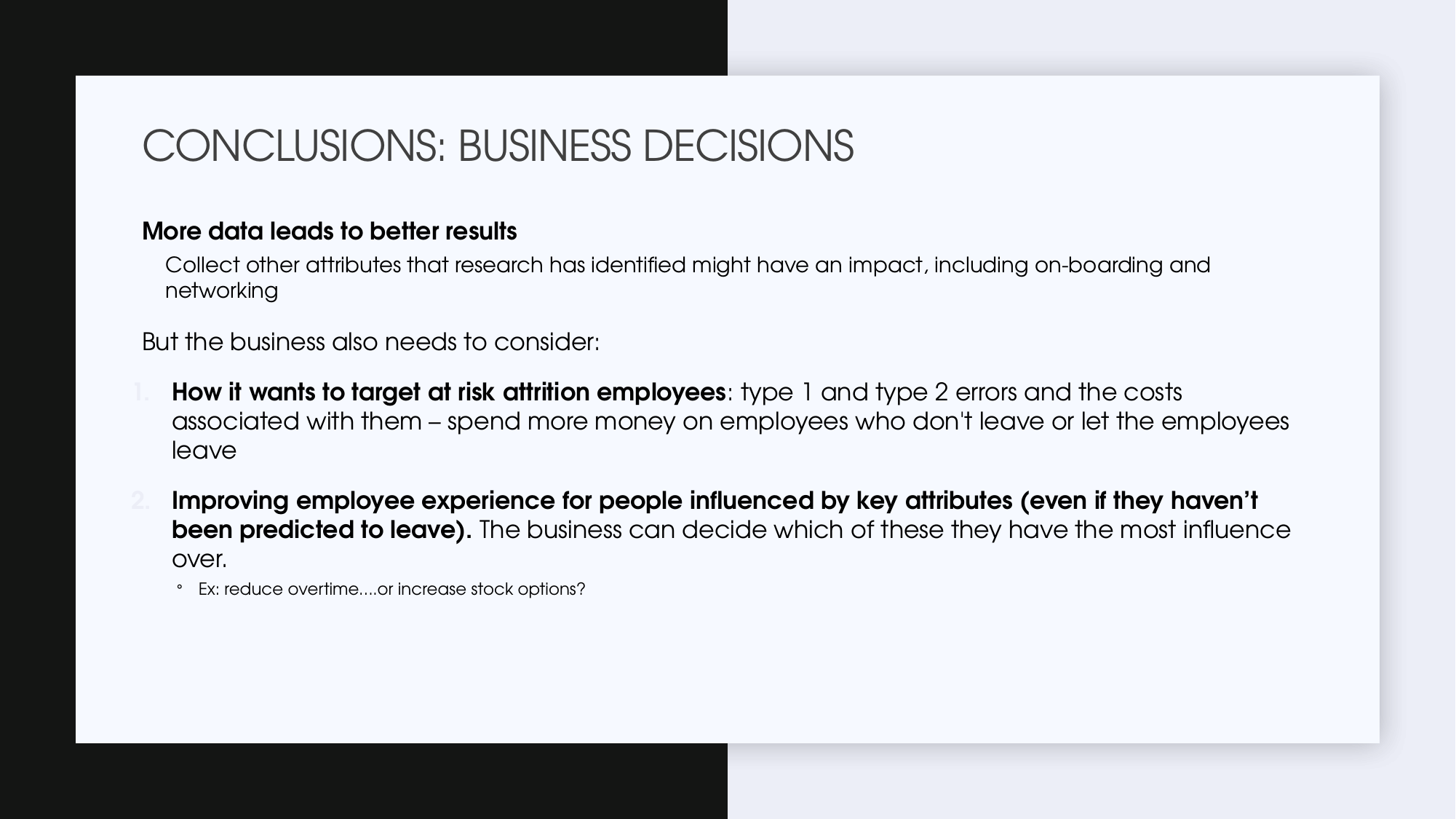

# Conclusions: Business decisions
More data leads to better results
Collect other attributes that research has identified might have an impact, including on-boarding and networking
But the business also needs to consider:
How it wants to target at risk attrition employees: type 1 and type 2 errors and the costs associated with them – spend more money on employees who don't leave or let the employees leave
Improving employee experience for people influenced by key attributes (even if they haven’t been predicted to leave). The business can decide which of these they have the most influence over.
Ex: reduce overtime….or increase stock options?